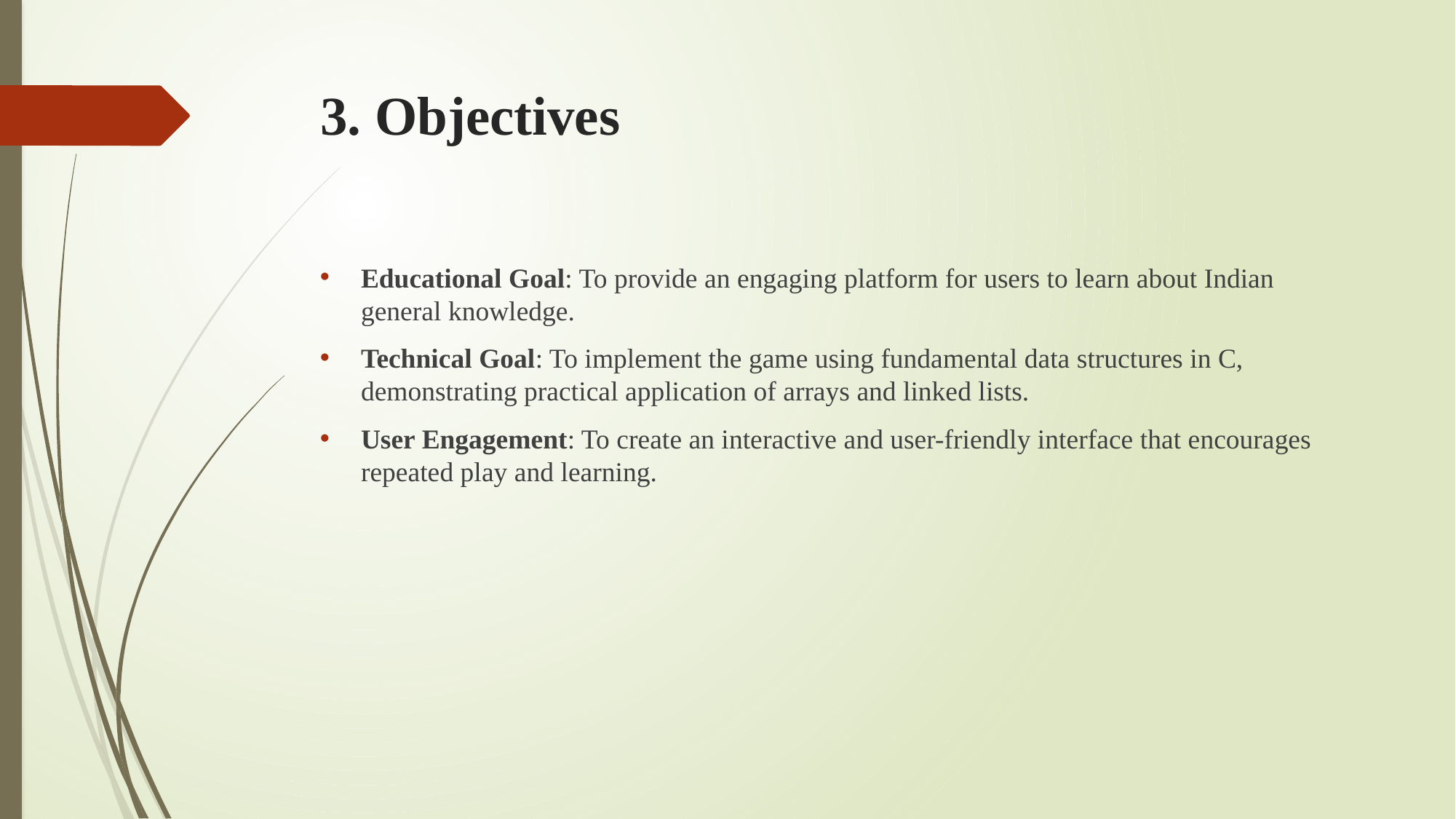

# 3. Objectives
Educational Goal: To provide an engaging platform for users to learn about Indian general knowledge.
Technical Goal: To implement the game using fundamental data structures in C, demonstrating practical application of arrays and linked lists.
User Engagement: To create an interactive and user-friendly interface that encourages repeated play and learning.